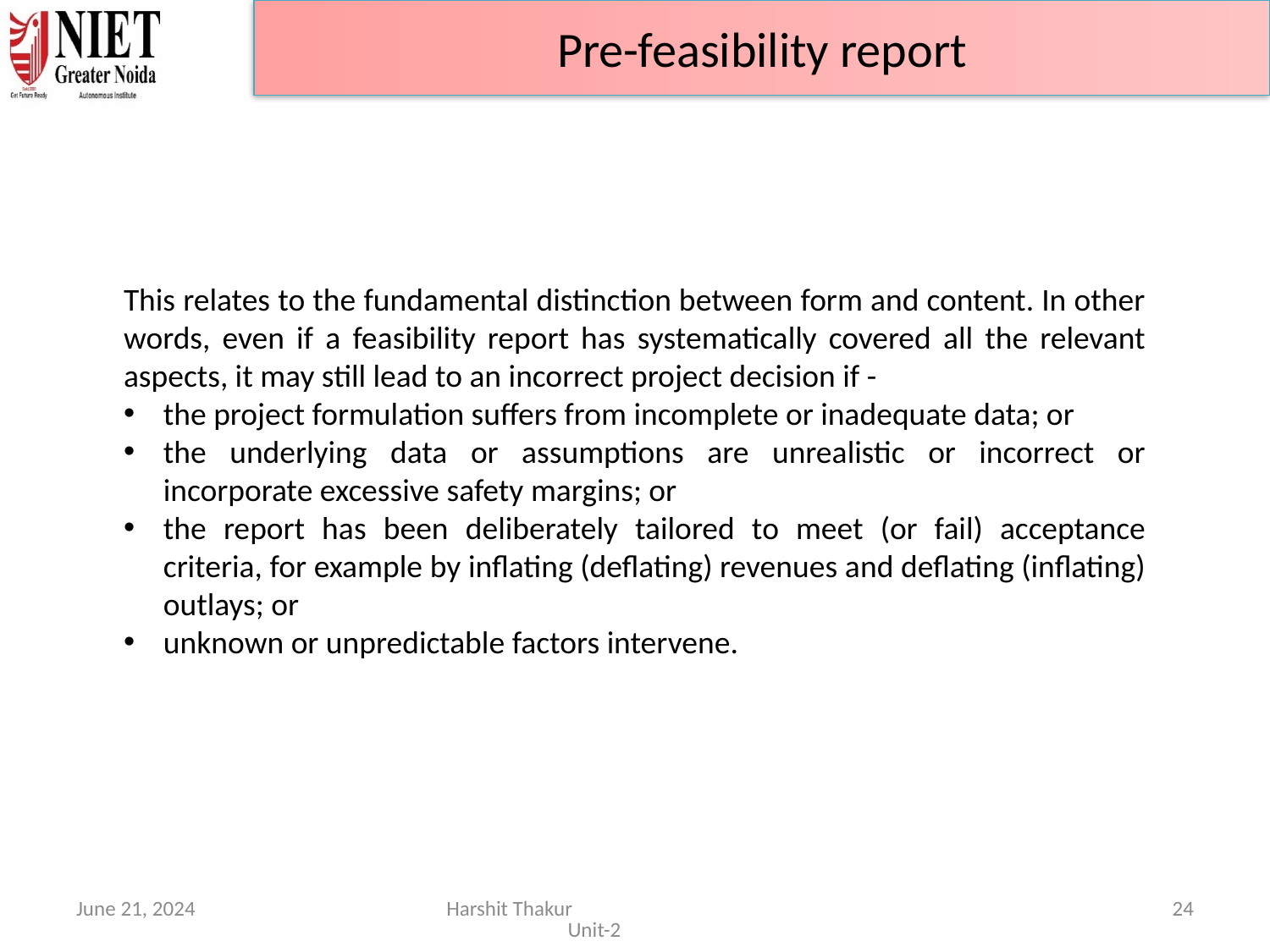

Pre-feasibility report

This relates to the fundamental distinction between form and content. In other words, even if a feasibility report has systematically covered all the relevant aspects, it may still lead to an incorrect project decision if -
the project formulation suffers from incomplete or inadequate data; or
the underlying data or assumptions are unrealistic or incorrect or incorporate excessive safety margins; or
the report has been deliberately tailored to meet (or fail) acceptance criteria, for example by inflating (deflating) revenues and deflating (inflating) outlays; or
unknown or unpredictable factors intervene.

June 21, 2024
Harshit Thakur                                                                            Unit-2
24